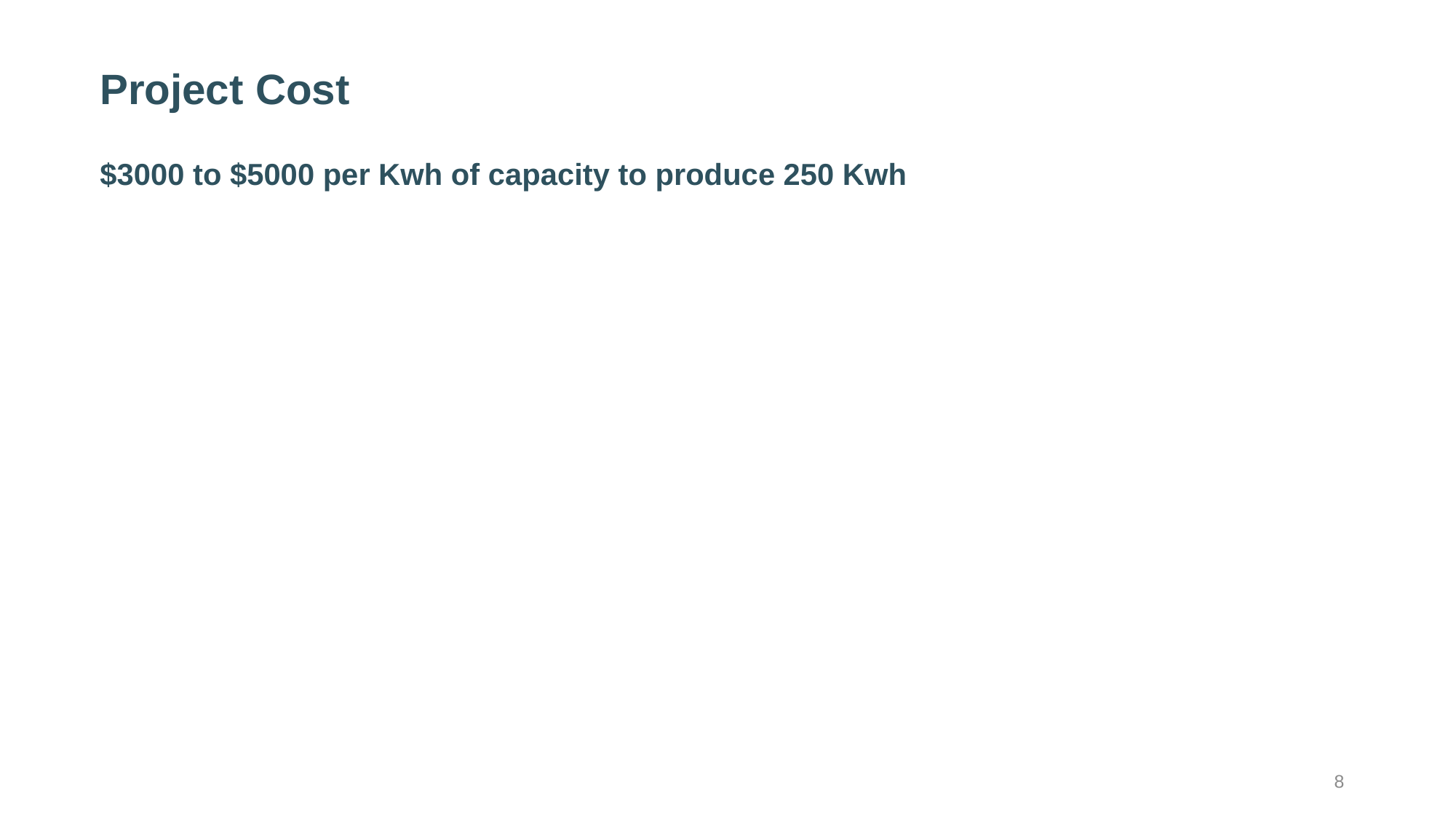

# Project Cost $3000 to $5000 per Kwh of capacity to produce 250 Kwh
8